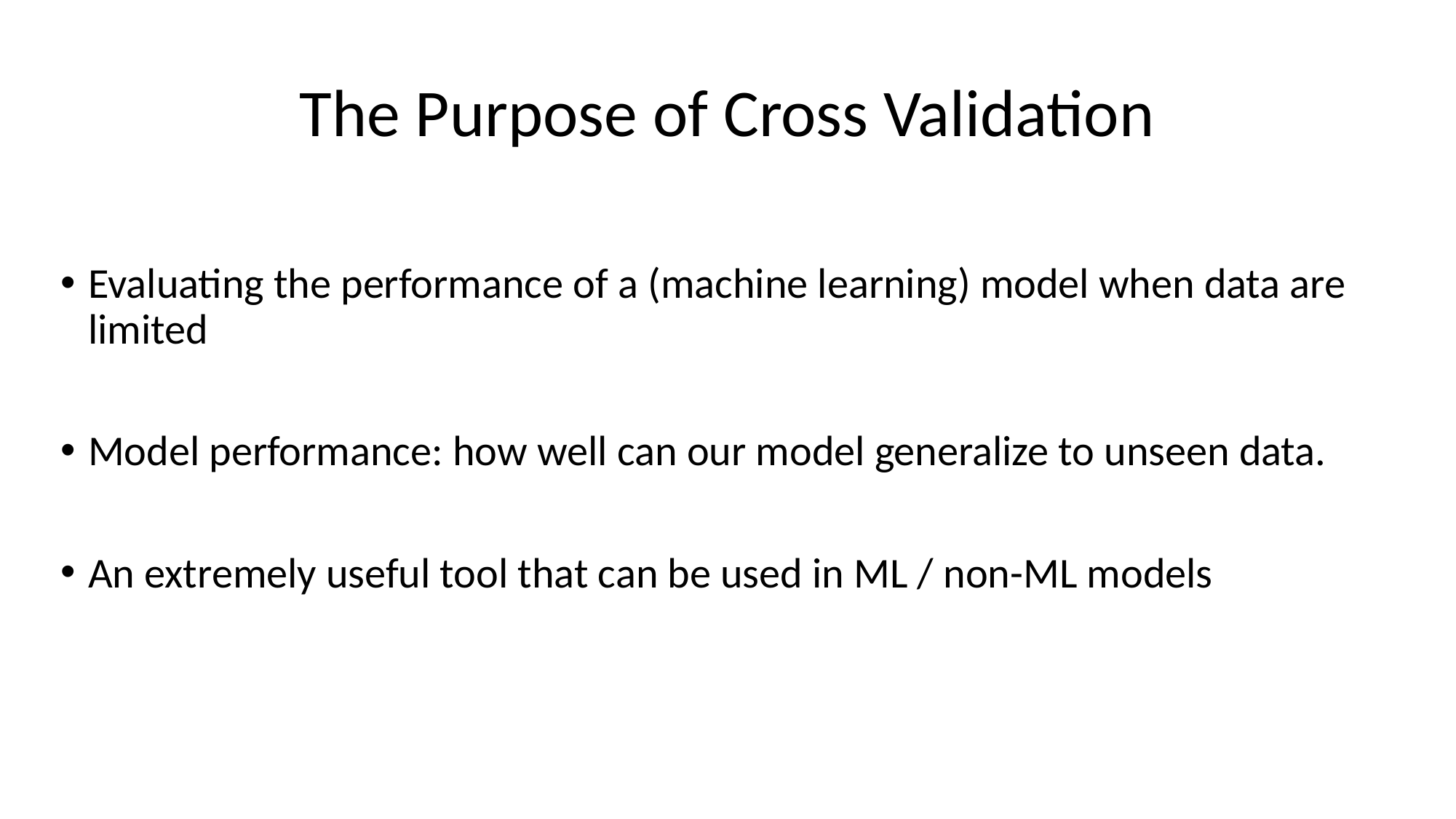

# The Purpose of Cross Validation
Evaluating the performance of a (machine learning) model when data are limited

Model performance: how well can our model generalize to unseen data.

An extremely useful tool that can be used in ML / non-ML models